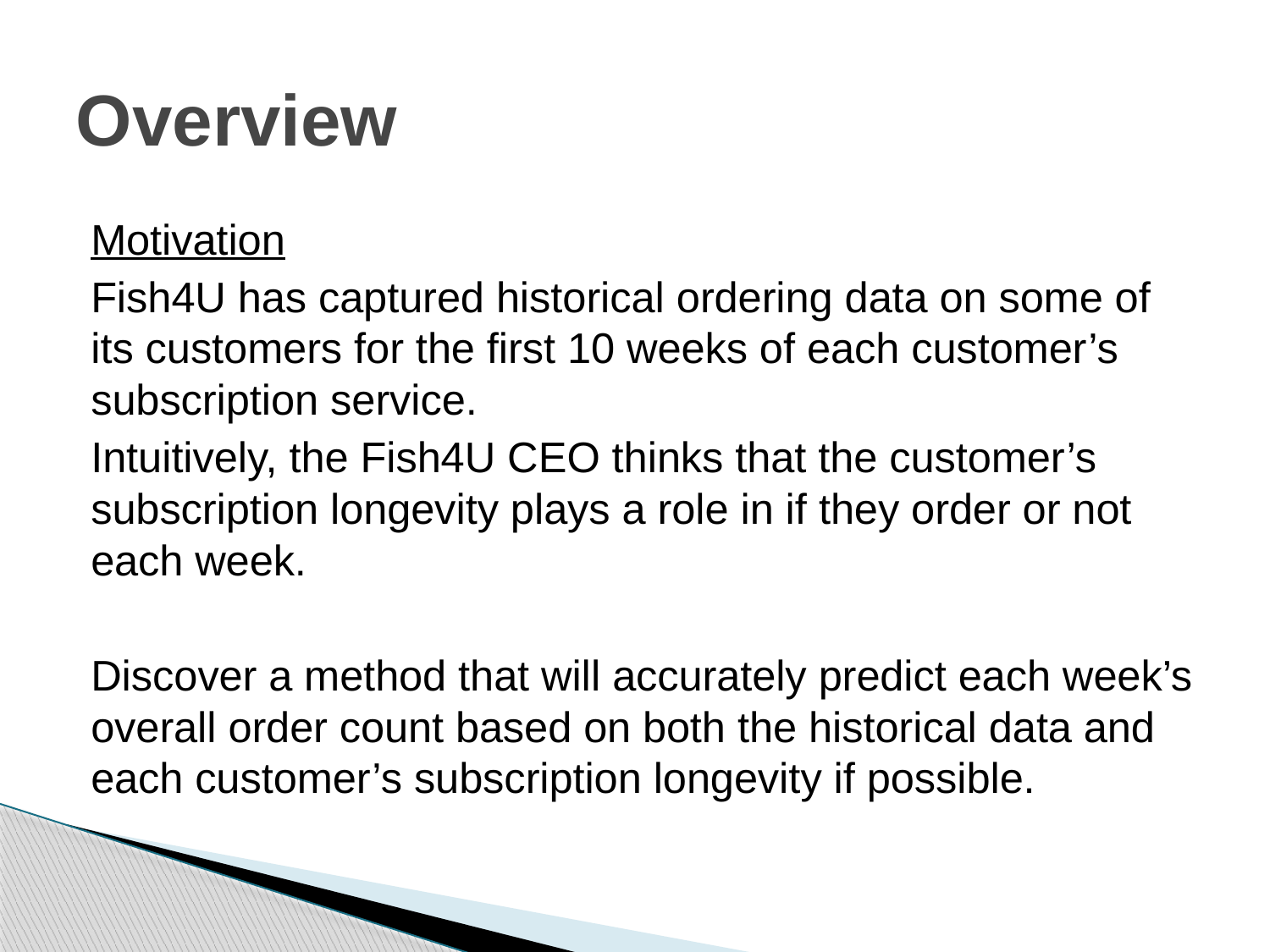

# Overview
Motivation
Fish4U has captured historical ordering data on some of its customers for the first 10 weeks of each customer’s subscription service.
Intuitively, the Fish4U CEO thinks that the customer’s subscription longevity plays a role in if they order or not each week.

Discover a method that will accurately predict each week’s overall order count based on both the historical data and each customer’s subscription longevity if possible.